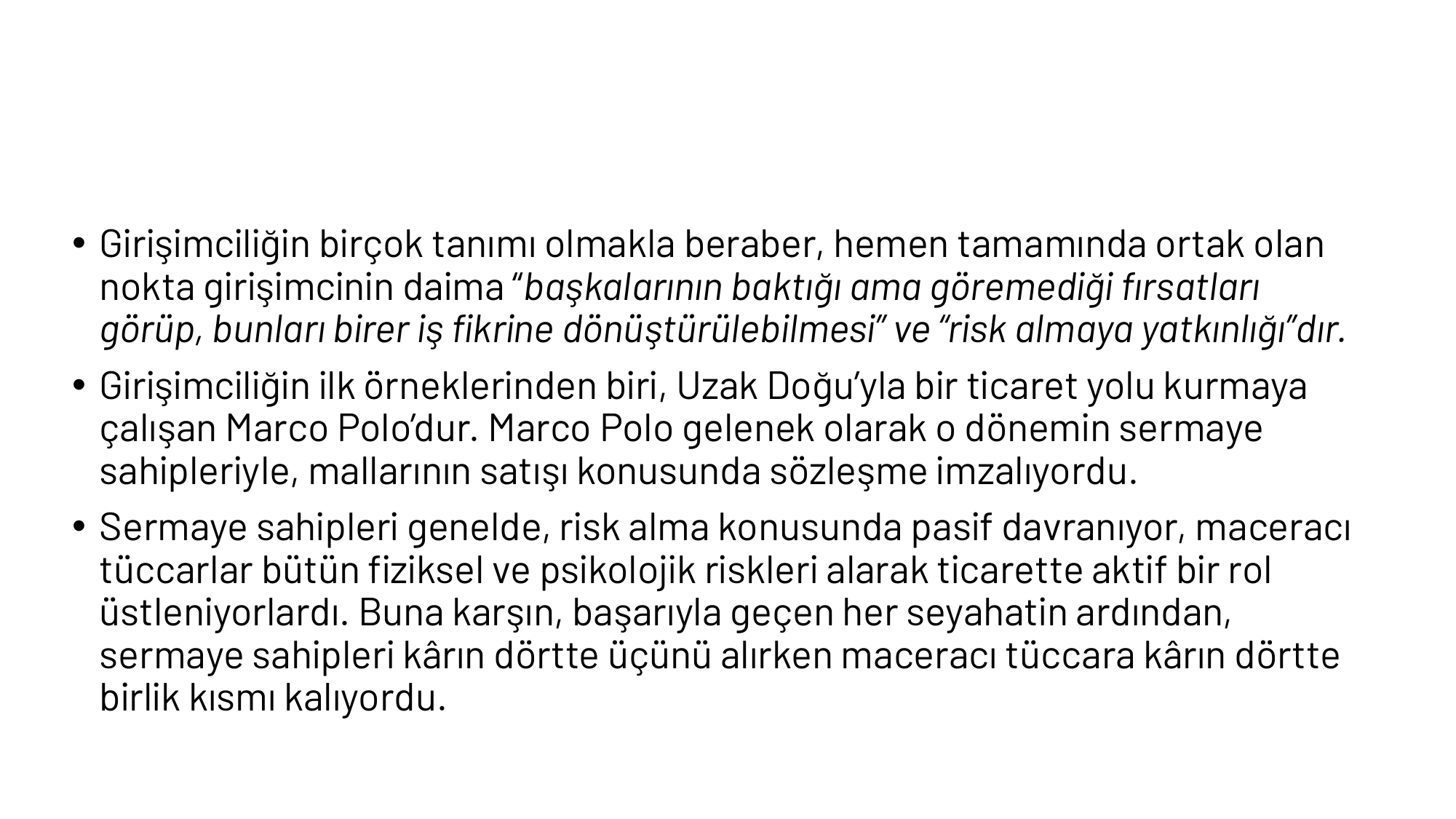

Girişimciliğin birçok tanımı olmakla beraber, hemen tamamında ortak olan nokta girişimcinin daima “başkalarının baktığı ama göremediği fırsatları görüp, bunları birer iş fikrine dönüştürülebilmesi” ve “risk almaya yatkınlığı”dır.
Girişimciliğin ilk örneklerinden biri, Uzak Doğu’yla bir ticaret yolu kurmaya çalışan Marco Polo’dur. Marco Polo gelenek olarak o dönemin sermaye sahipleriyle, mallarının satışı konusunda sözleşme imzalıyordu.
Sermaye sahipleri genelde, risk alma konusunda pasif davranıyor, maceracı tüccarlar bütün fiziksel ve psikolojik riskleri alarak ticarette aktif bir rol üstleniyorlardı. Buna karşın, başarıyla geçen her seyahatin ardından, sermaye sahipleri kârın dörtte üçünü alırken maceracı tüccara kârın dörtte birlik kısmı kalıyordu.